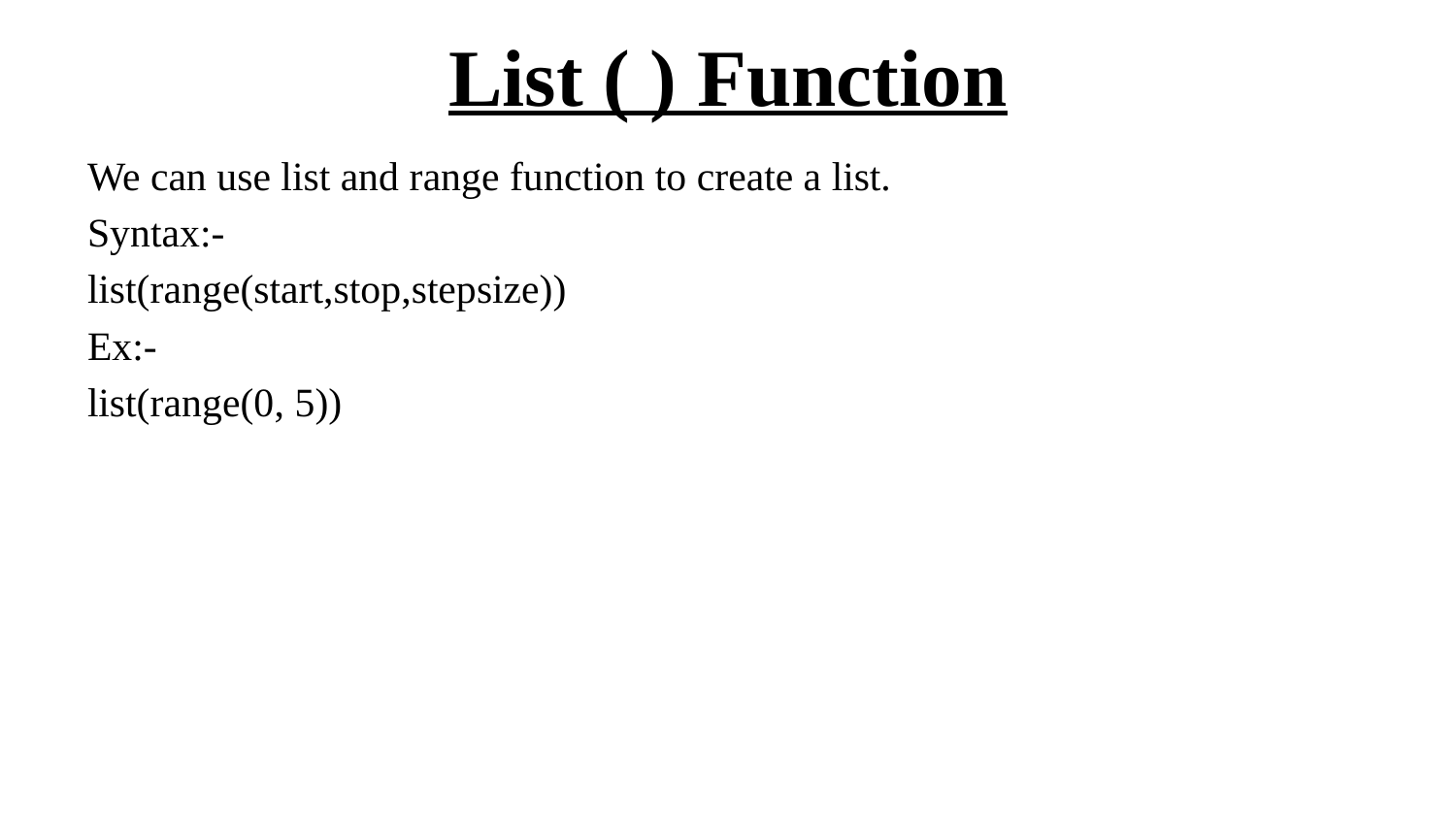

# List ( ) Function
We can use list and range function to create a list.
Syntax:-
list(range(start,stop,stepsize))
Ex:-
list(range(0, 5))